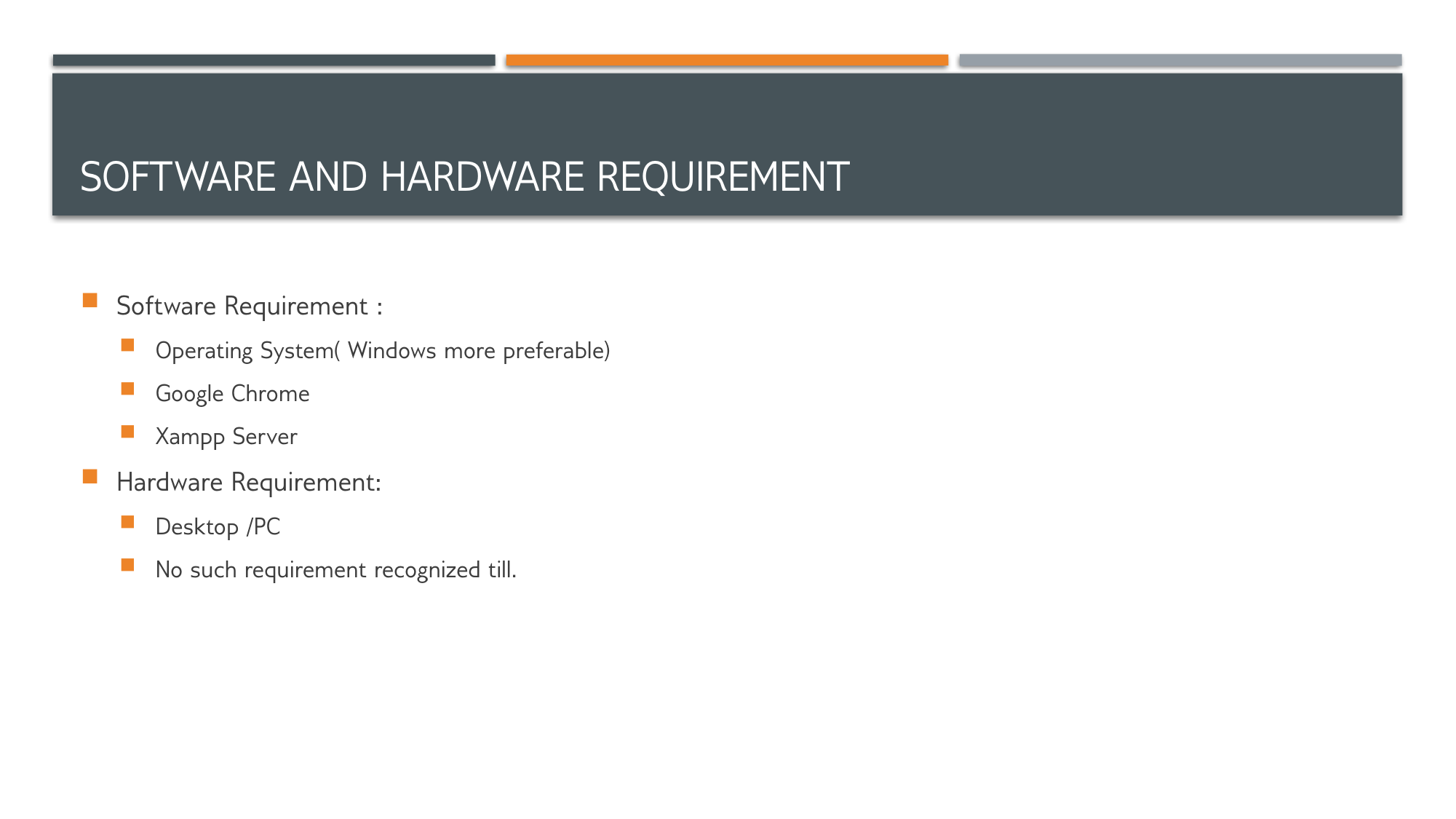

# Software and hardware Requirement
Software Requirement :
Operating System( Windows more preferable)
Google Chrome
Xampp Server
Hardware Requirement:
Desktop /PC
No such requirement recognized till.